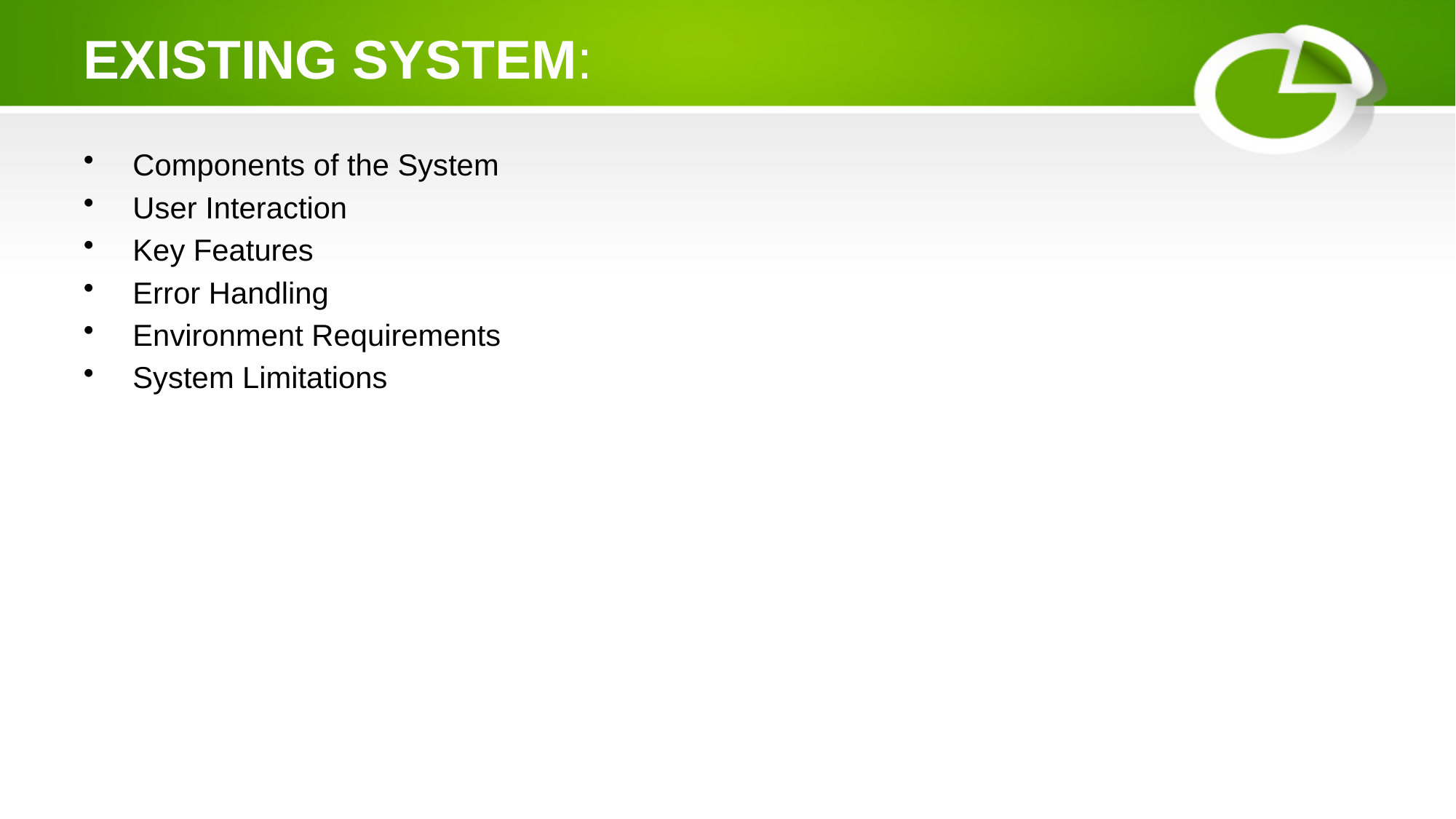

# EXISTING SYSTEM:
 Components of the System
 User Interaction
 Key Features
 Error Handling
 Environment Requirements
 System Limitations